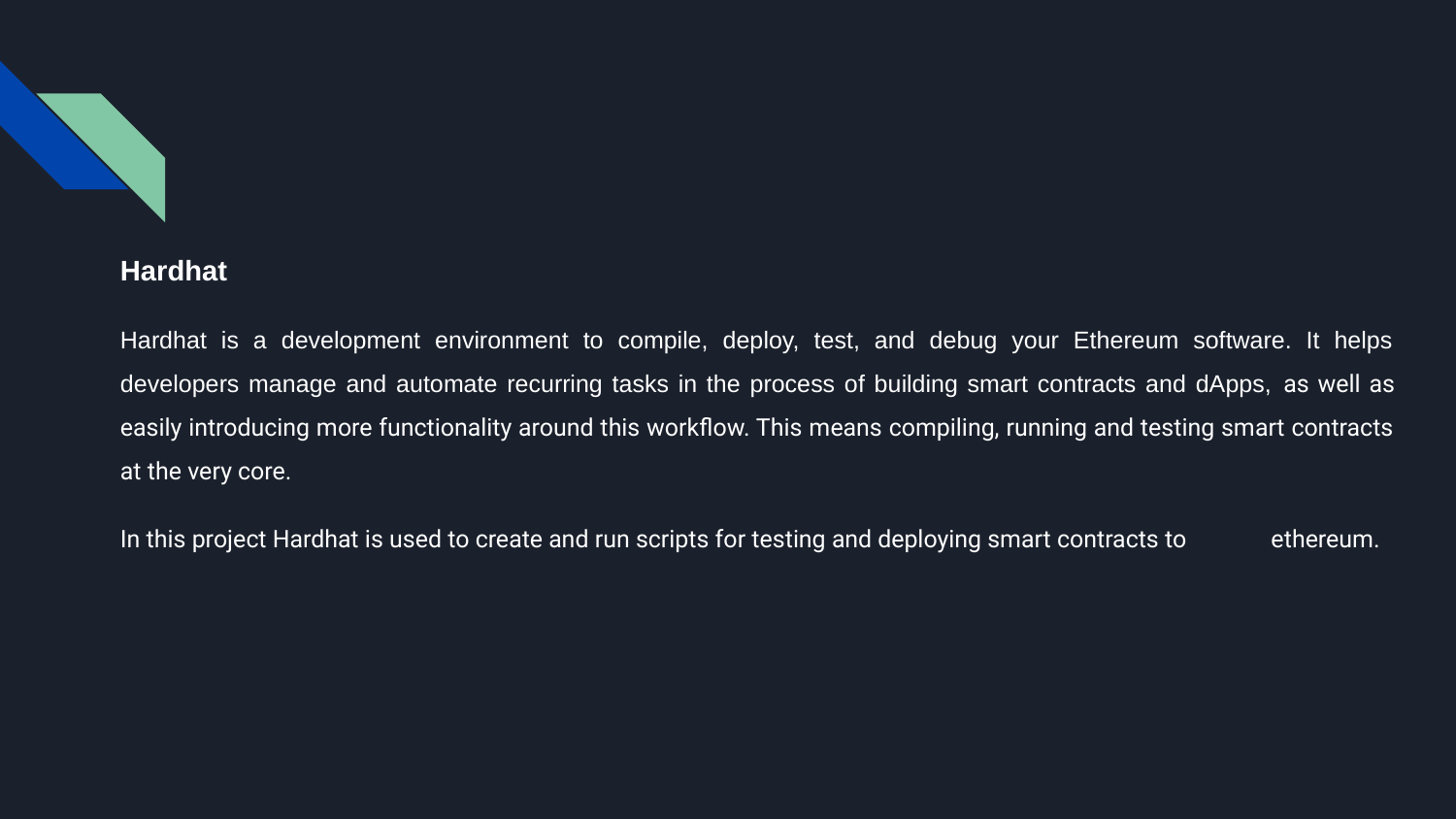

#
Hardhat
Hardhat is a development environment to compile, deploy, test, and debug your Ethereum software. It helps developers manage and automate recurring tasks in the process of building smart contracts and dApps, as well as easily introducing more functionality around this workflow. This means compiling, running and testing smart contracts at the very core.
In this project Hardhat is used to create and run scripts for testing and deploying smart contracts to              ethereum.